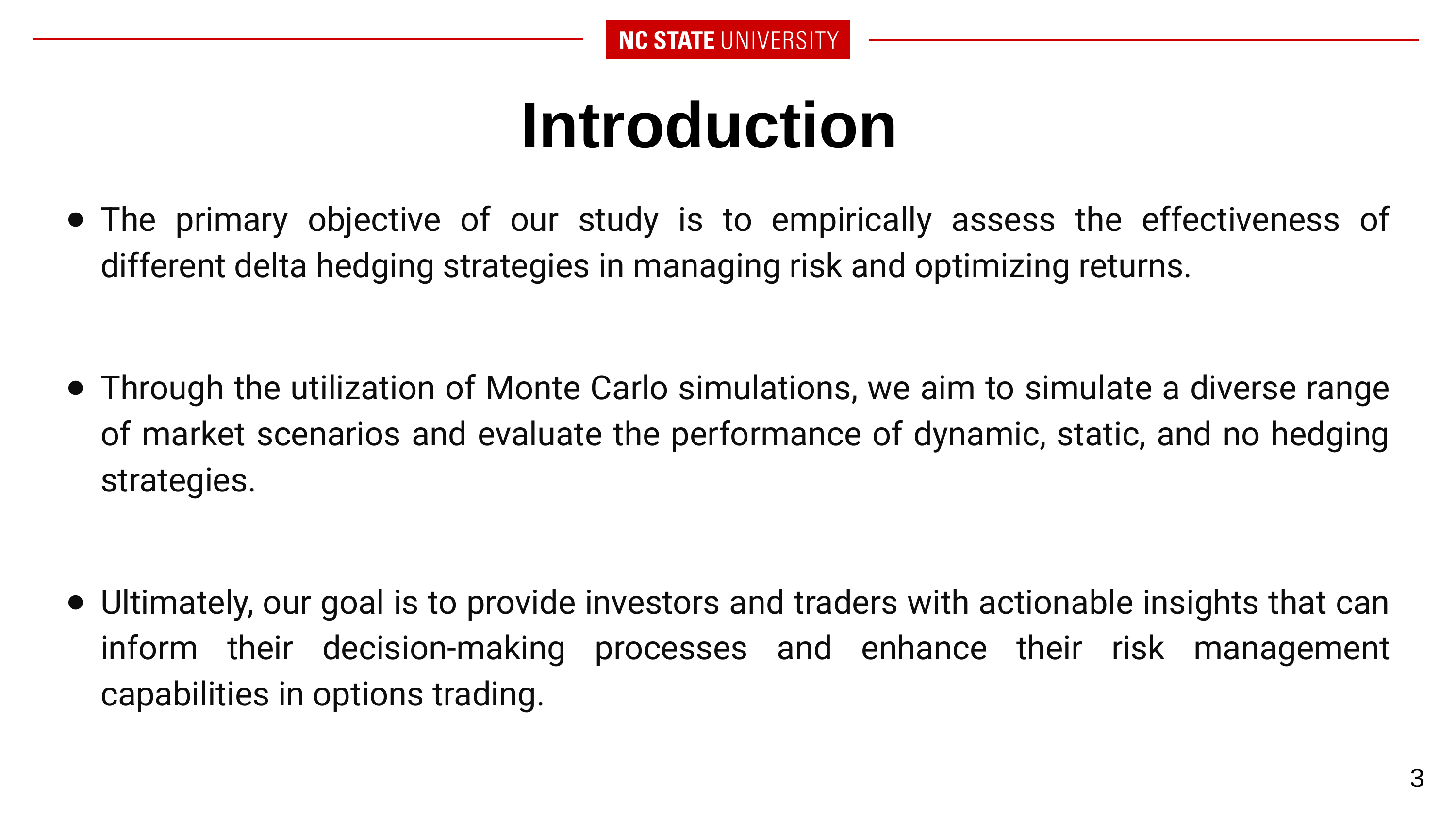

# Introduction
The primary objective of our study is to empirically assess the effectiveness of different delta hedging strategies in managing risk and optimizing returns.

Through the utilization of Monte Carlo simulations, we aim to simulate a diverse range of market scenarios and evaluate the performance of dynamic, static, and no hedging strategies.

Ultimately, our goal is to provide investors and traders with actionable insights that can inform their decision-making processes and enhance their risk management capabilities in options trading.

3